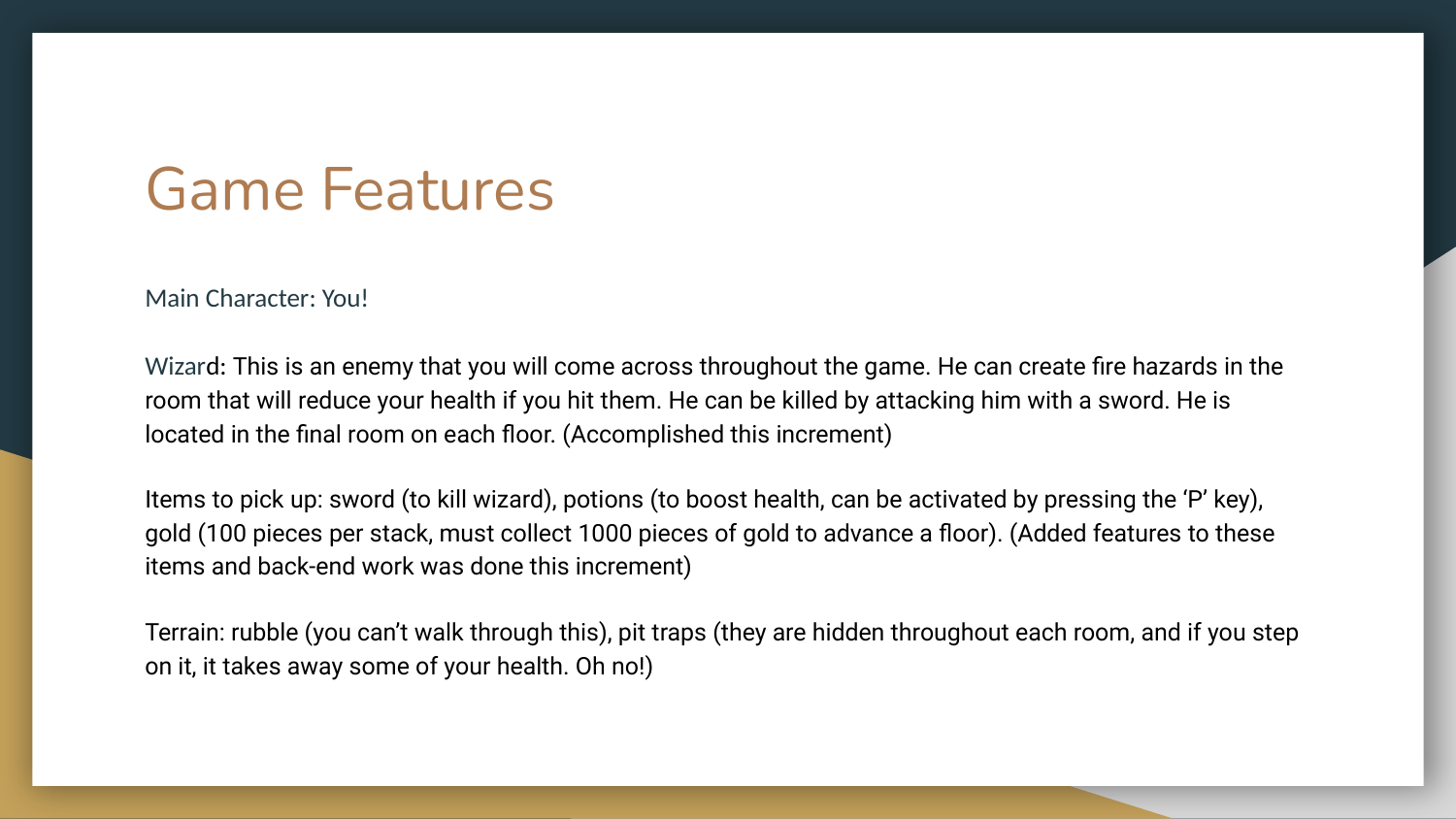

# Game Features
Main Character: You!
Wizard: This is an enemy that you will come across throughout the game. He can create fire hazards in the room that will reduce your health if you hit them. He can be killed by attacking him with a sword. He is located in the final room on each floor. (Accomplished this increment)
Items to pick up: sword (to kill wizard), potions (to boost health, can be activated by pressing the ‘P’ key), gold (100 pieces per stack, must collect 1000 pieces of gold to advance a floor). (Added features to these items and back-end work was done this increment)
Terrain: rubble (you can’t walk through this), pit traps (they are hidden throughout each room, and if you step on it, it takes away some of your health. Oh no!)